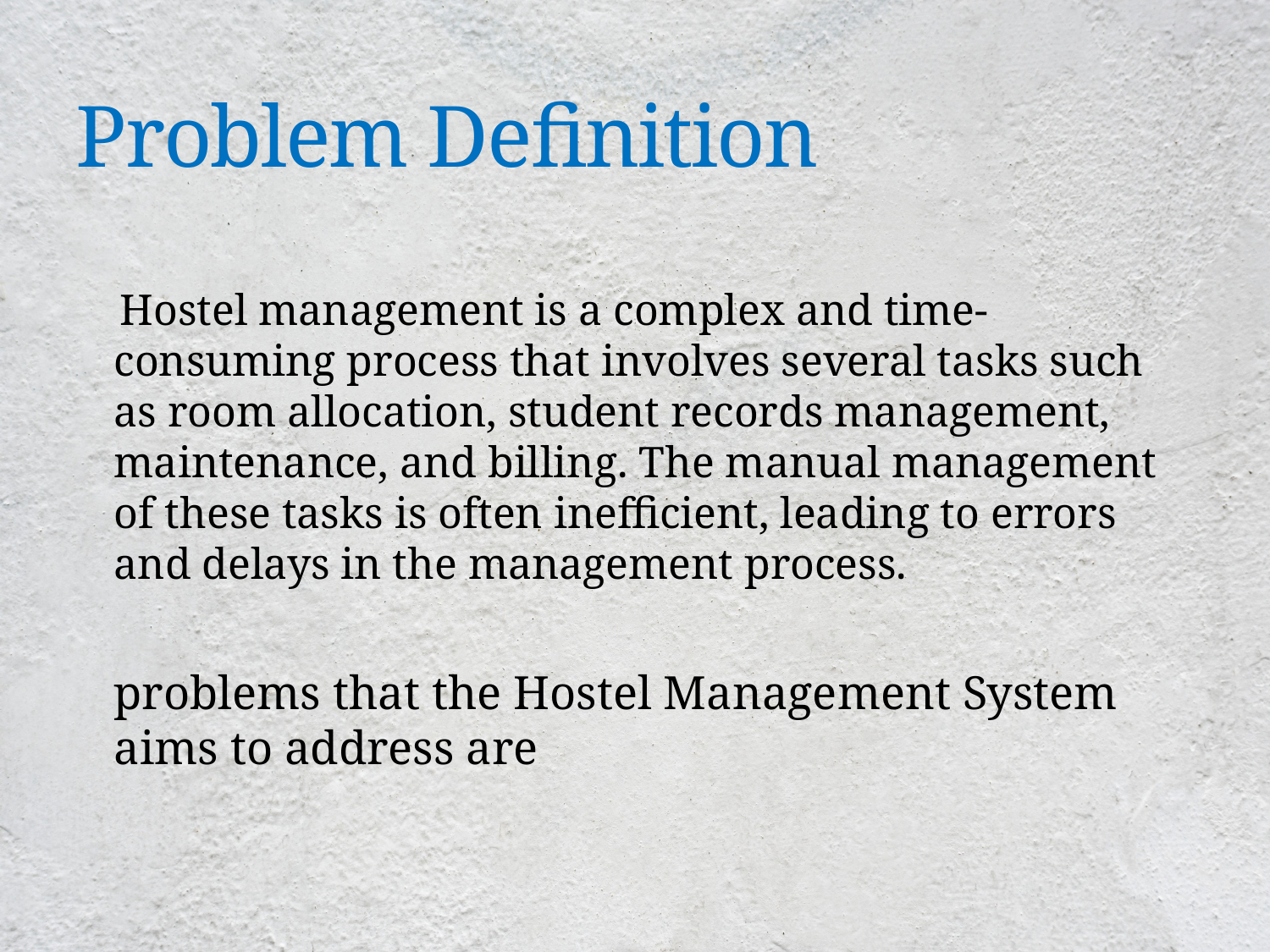

# Problem Definition

    Hostel management is a complex and time-consuming process that involves several tasks such as room allocation, student records management, maintenance, and billing. The manual management of these tasks is often inefficient, leading to errors and delays in the management process.

	problems that the Hostel Management System aims to address are